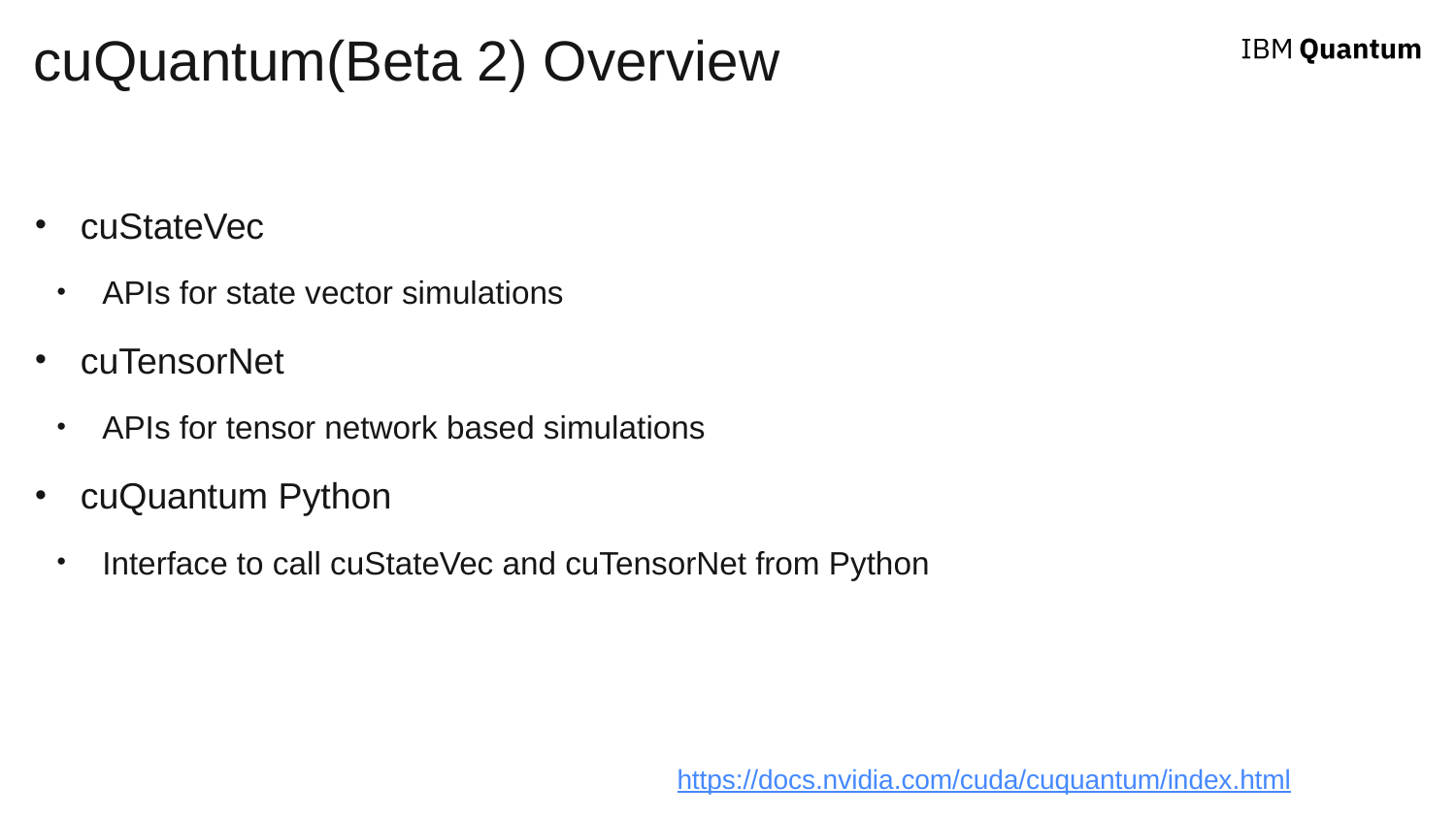

# cuQuantum(Beta 2) Overview
cuStateVec
APIs for state vector simulations
cuTensorNet
APIs for tensor network based simulations
cuQuantum Python
Interface to call cuStateVec and cuTensorNet from Python
https://docs.nvidia.com/cuda/cuquantum/index.html